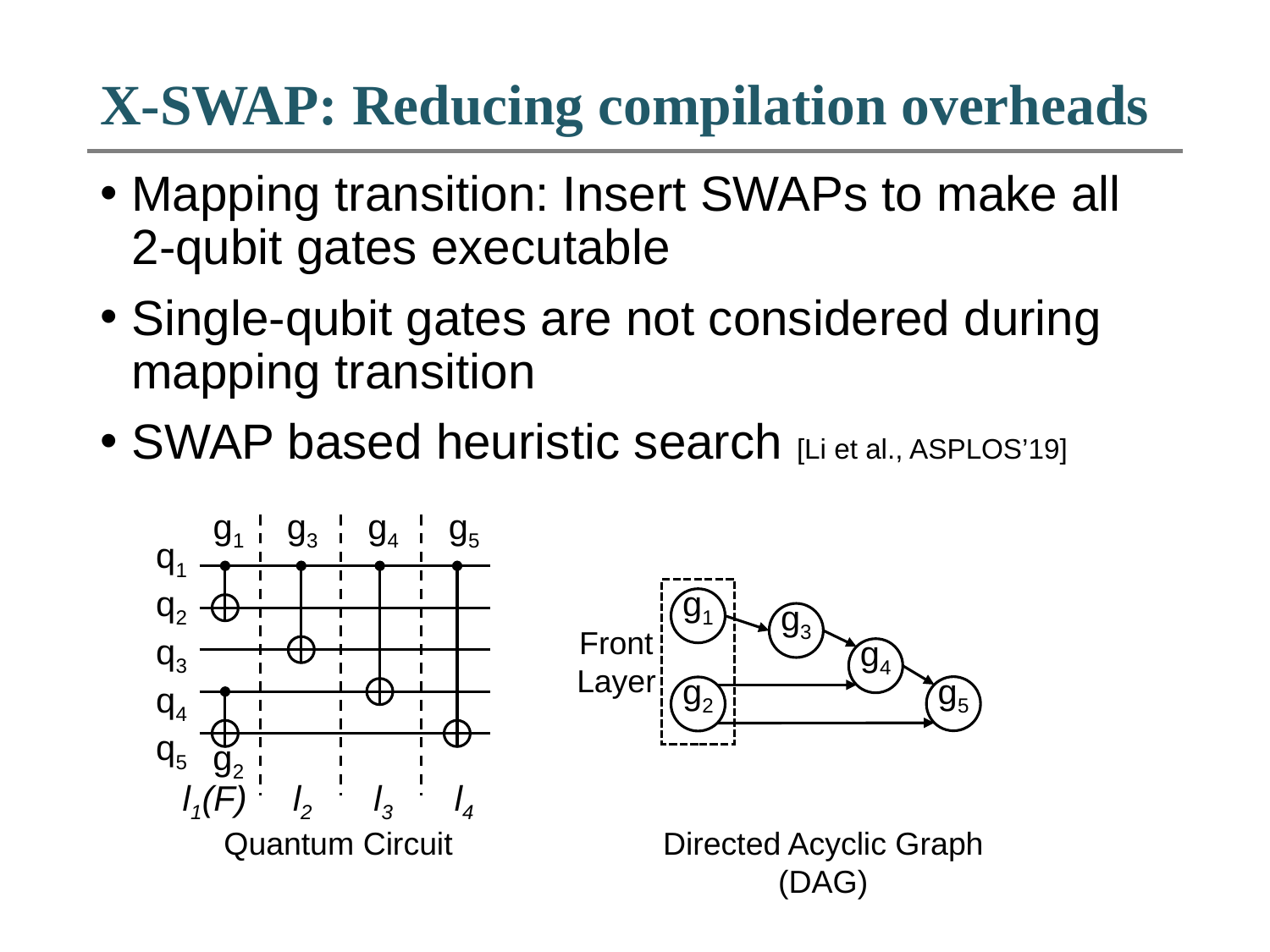

# X-SWAP: Reducing compilation overheads
Mapping transition: Insert SWAPs to make all 2-qubit gates executable
Single-qubit gates are not considered during mapping transition
SWAP based heuristic search [Li et al., ASPLOS’19]

g1
g3
g4
g5
q1
q2
q3
q4
q5

g1
g3
Front Layer
g4
g5
g2

g2
l1(F)
l2
l3
l4
Directed Acyclic Graph (DAG)
Quantum Circuit